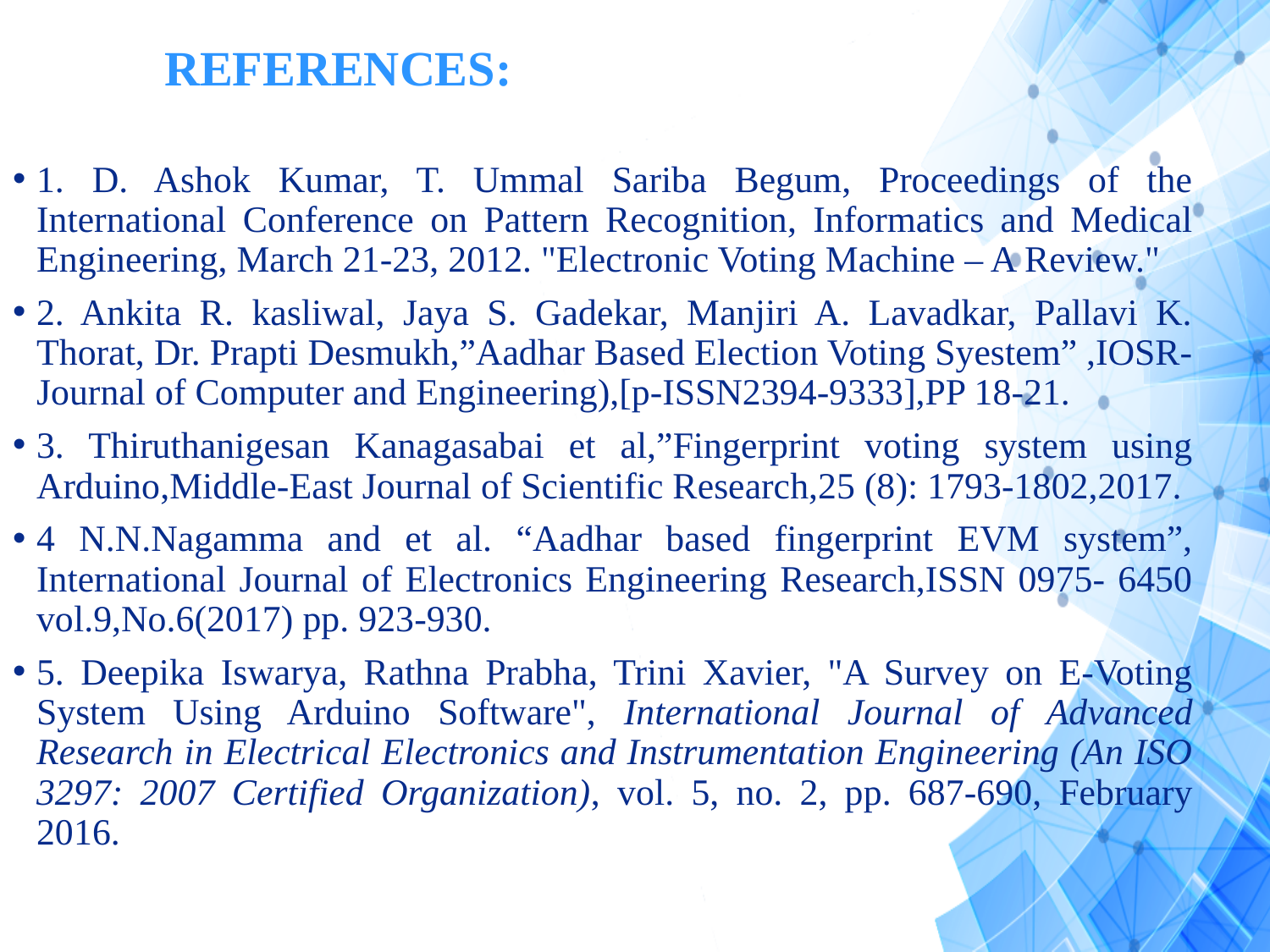

1. D. Ashok Kumar, T. Ummal Sariba Begum, Proceedings of the International Conference on Pattern Recognition, Informatics and Medical Engineering, March 21-23, 2012. "Electronic Voting Machine – A Review."
2. Ankita R. kasliwal, Jaya S. Gadekar, Manjiri A. Lavadkar, Pallavi K. Thorat, Dr. Prapti Desmukh,”Aadhar Based Election Voting Syestem” ,IOSR- Journal of Computer and Engineering),[p-ISSN2394-9333],PP 18-21.
3. Thiruthanigesan Kanagasabai et al,”Fingerprint voting system using Arduino,Middle-East Journal of Scientific Research,25 (8): 1793-1802,2017.
4 N.N.Nagamma and et al. “Aadhar based fingerprint EVM system”, International Journal of Electronics Engineering Research,ISSN 0975- 6450 vol.9,No.6(2017) pp. 923-930.
5. Deepika Iswarya, Rathna Prabha, Trini Xavier, "A Survey on E-Voting System Using Arduino Software", International Journal of Advanced Research in Electrical Electronics and Instrumentation Engineering (An ISO 3297: 2007 Certified Organization), vol. 5, no. 2, pp. 687-690, February 2016.
# REFERENCES: